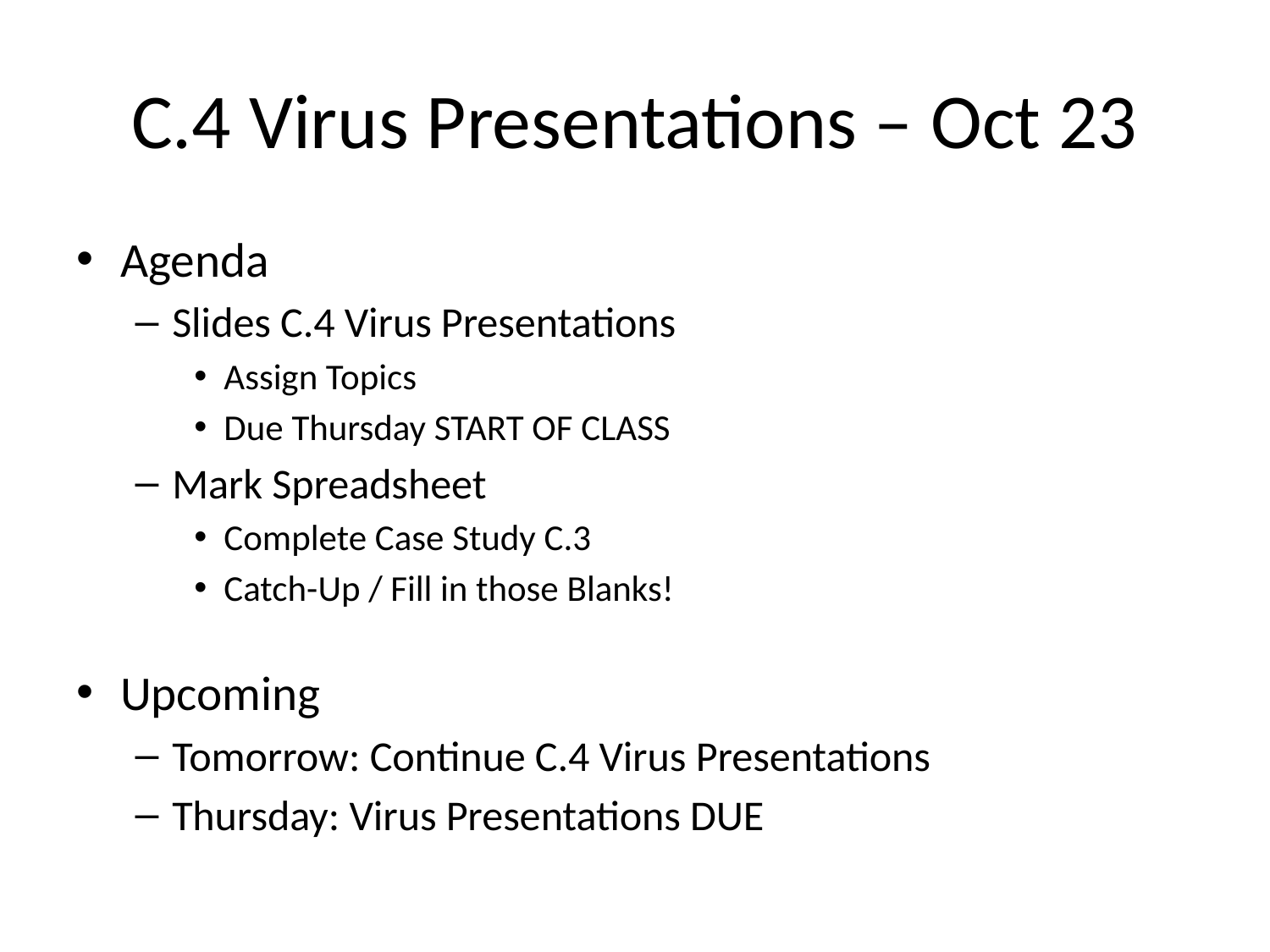

# C.4 Virus Presentations – Oct 23
Agenda
Slides C.4 Virus Presentations
Assign Topics
Due Thursday START OF CLASS
Mark Spreadsheet
Complete Case Study C.3
Catch-Up / Fill in those Blanks!
Upcoming
Tomorrow: Continue C.4 Virus Presentations
Thursday: Virus Presentations DUE